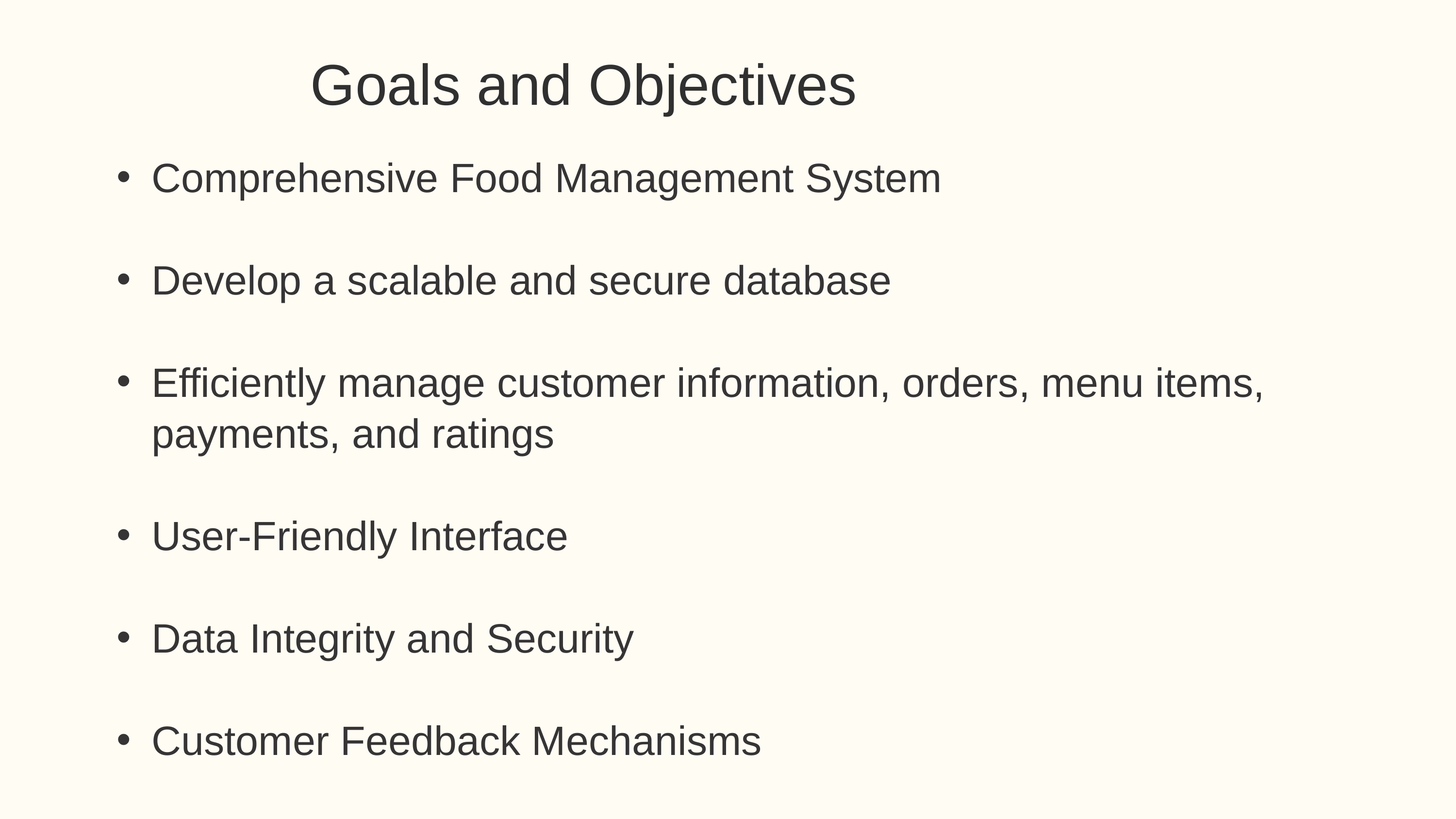

Goals and Objectives
Comprehensive Food Management System

Develop a scalable and secure database

Efficiently manage customer information, orders, menu items, payments, and ratings

User-Friendly Interface

Data Integrity and Security

Customer Feedback Mechanisms